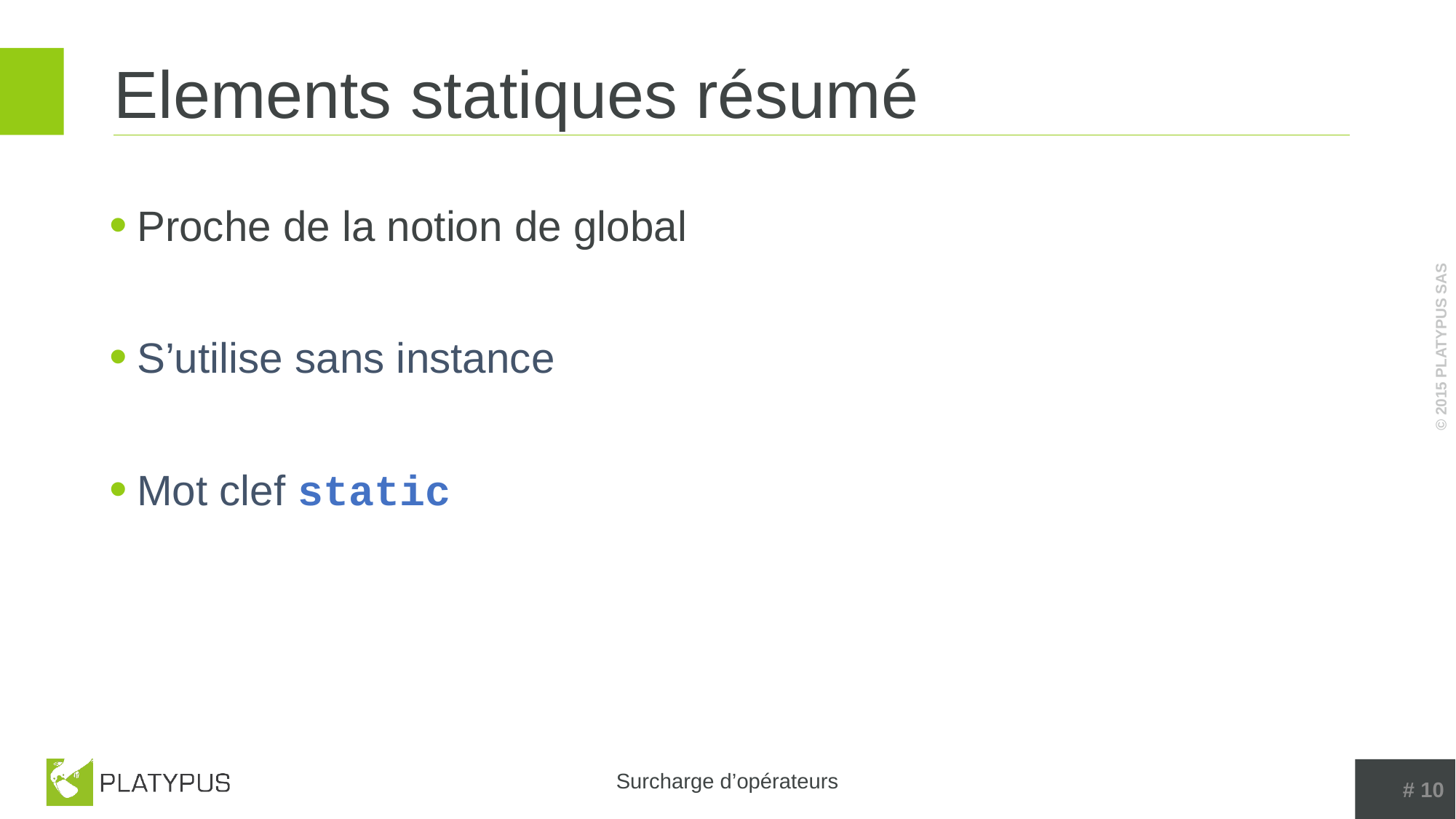

# Elements statiques résumé
Proche de la notion de global

S’utilise sans instance

Mot clef static

# 10
Surcharge d’opérateurs